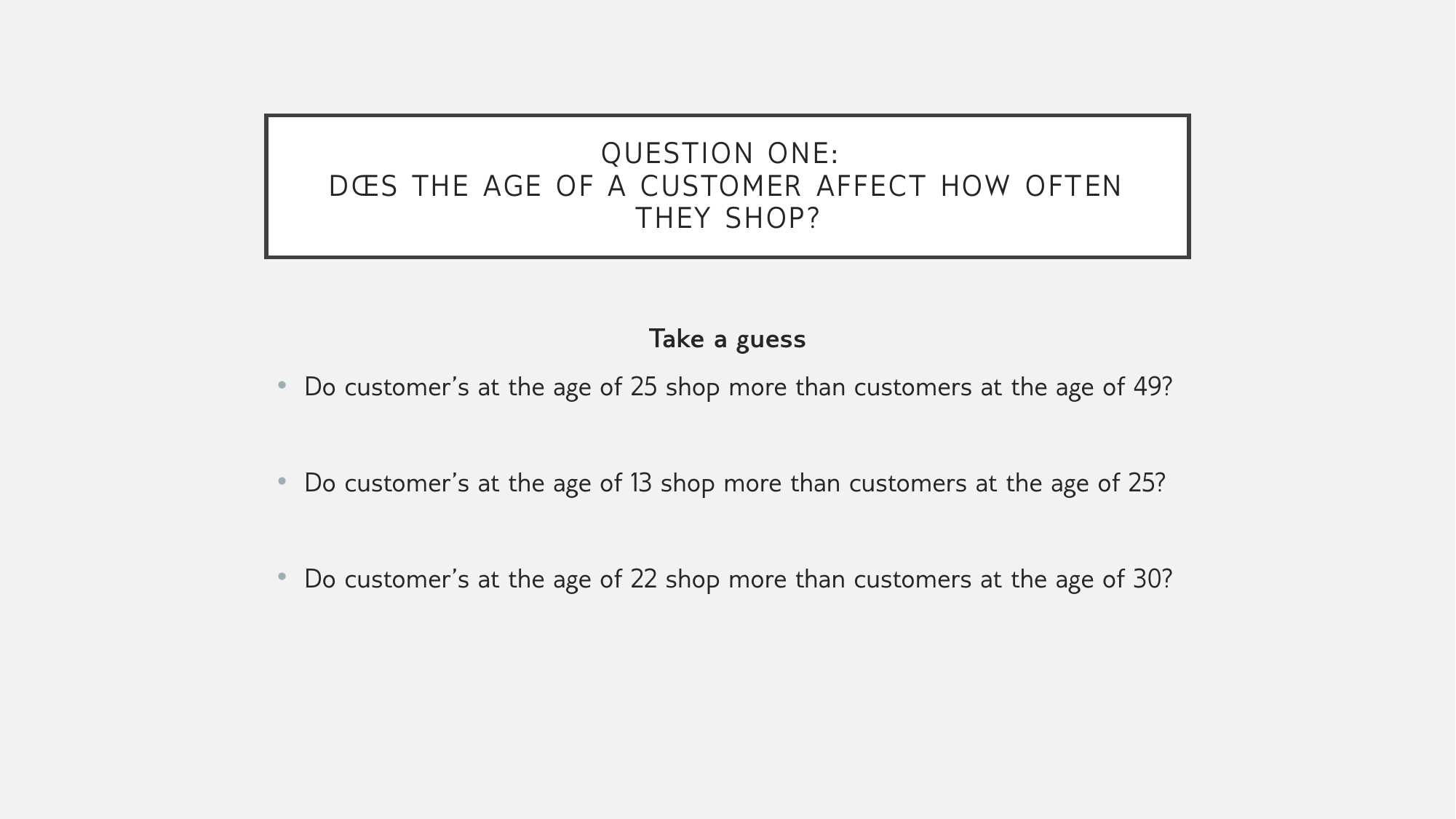

# Question one: Does the age of a customer affect how often they shop?
Take a guess
Do customer’s at the age of 25 shop more than customers at the age of 49?

Do customer’s at the age of 13 shop more than customers at the age of 25?

Do customer’s at the age of 22 shop more than customers at the age of 30?